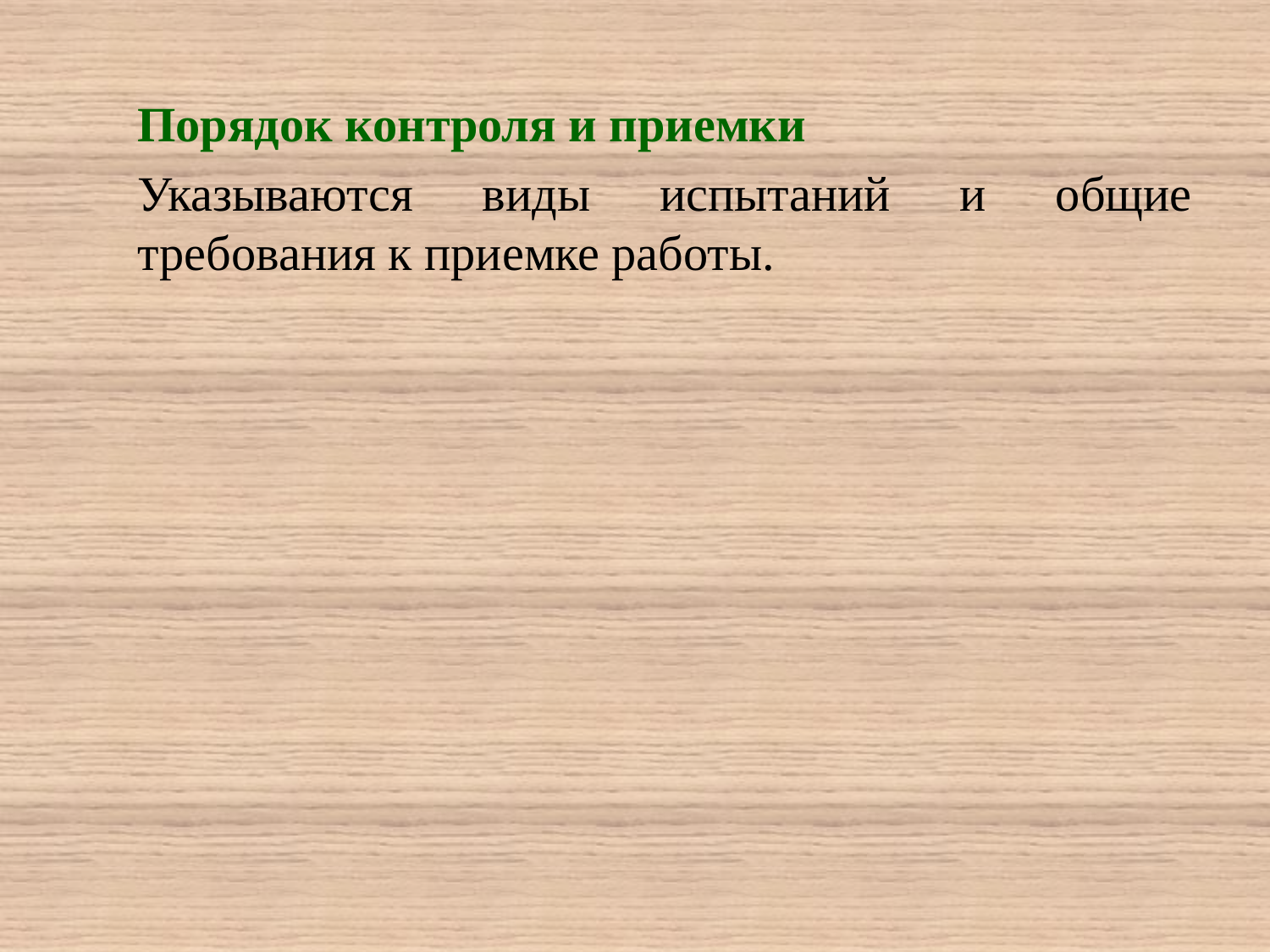

Порядок контроля и приемки
Указываются виды испытаний и общие требования к приемке работы.